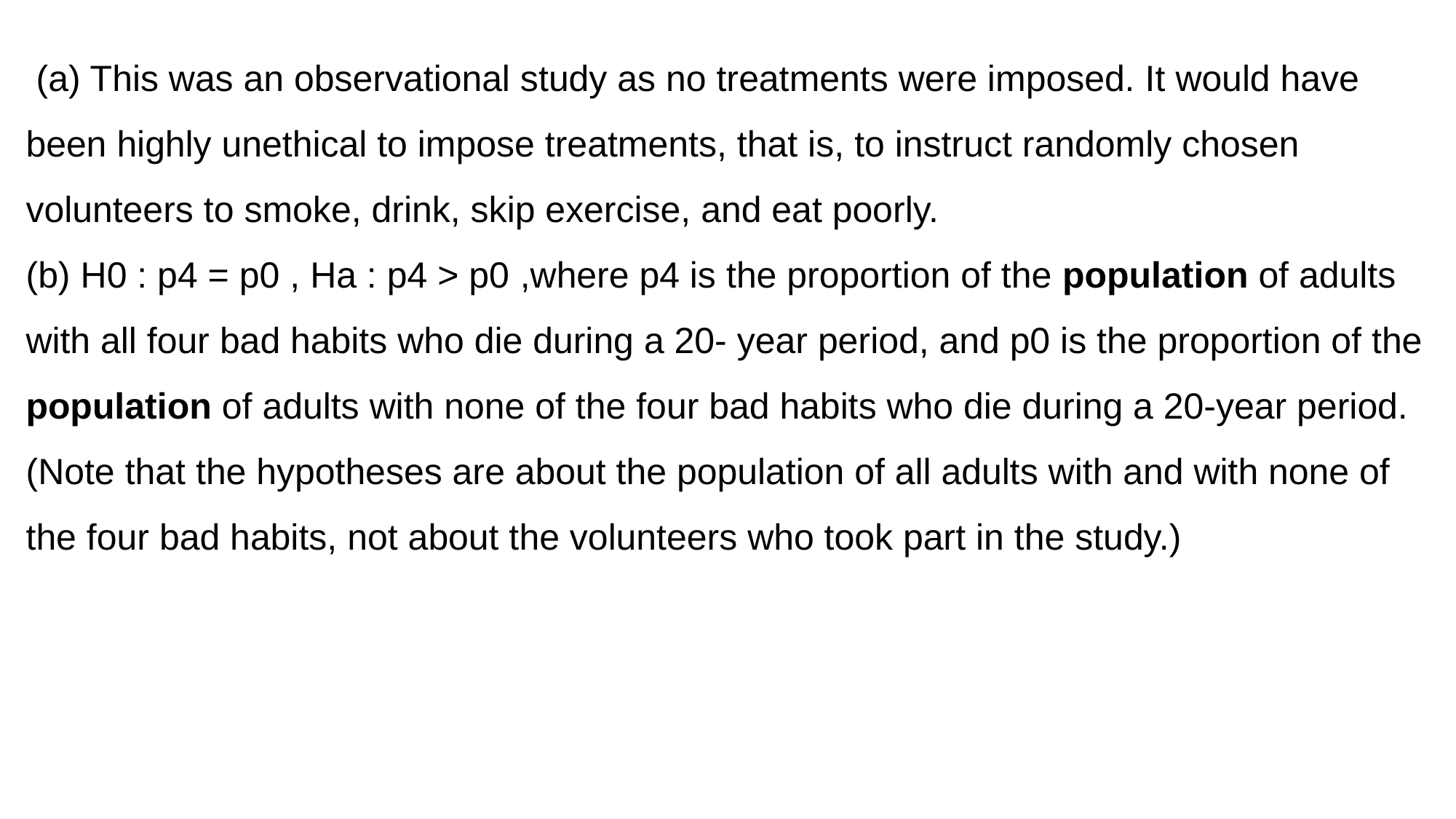

(a) This was an observational study as no treatments were imposed. It would have been highly unethical to impose treatments, that is, to instruct randomly chosen volunteers to smoke, drink, skip exercise, and eat poorly.
(b) H0 : p4 = p0 , Ha : p4 > p0 ,where p4 is the proportion of the population of adults with all four bad habits who die during a 20- year period, and p0 is the proportion of the population of adults with none of the four bad habits who die during a 20-year period.
(Note that the hypotheses are about the population of all adults with and with none of the four bad habits, not about the volunteers who took part in the study.)